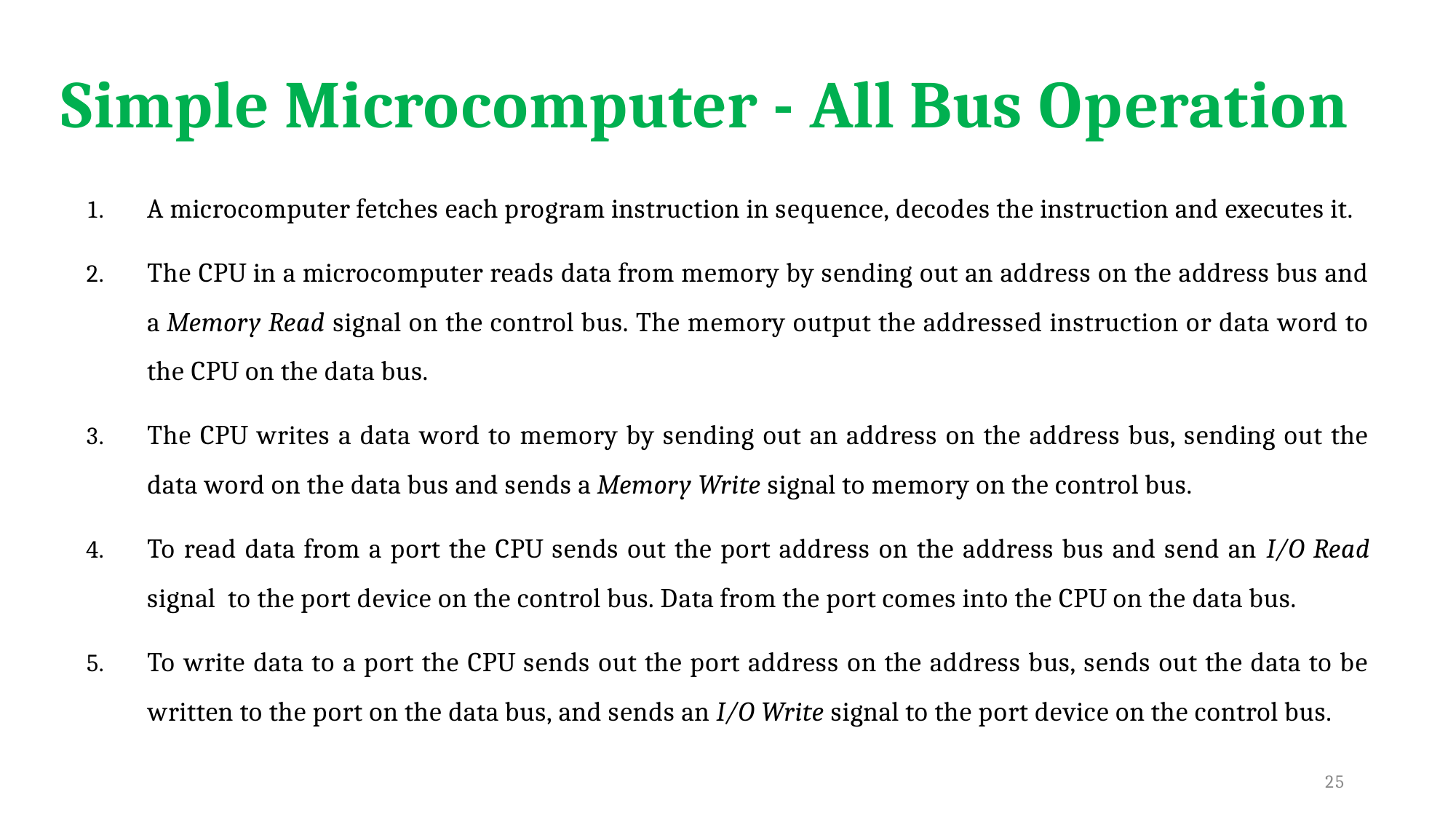

# Simple Microcomputer - All Bus Operation
A microcomputer fetches each program instruction in sequence, decodes the instruction and executes it.
The CPU in a microcomputer reads data from memory by sending out an address on the address bus and a Memory Read signal on the control bus. The memory output the addressed instruction or data word to the CPU on the data bus.
The CPU writes a data word to memory by sending out an address on the address bus, sending out the data word on the data bus and sends a Memory Write signal to memory on the control bus.
To read data from a port the CPU sends out the port address on the address bus and send an I/O Read signal  to the port device on the control bus. Data from the port comes into the CPU on the data bus.
To write data to a port the CPU sends out the port address on the address bus, sends out the data to be written to the port on the data bus, and sends an I/O Write signal to the port device on the control bus.
25